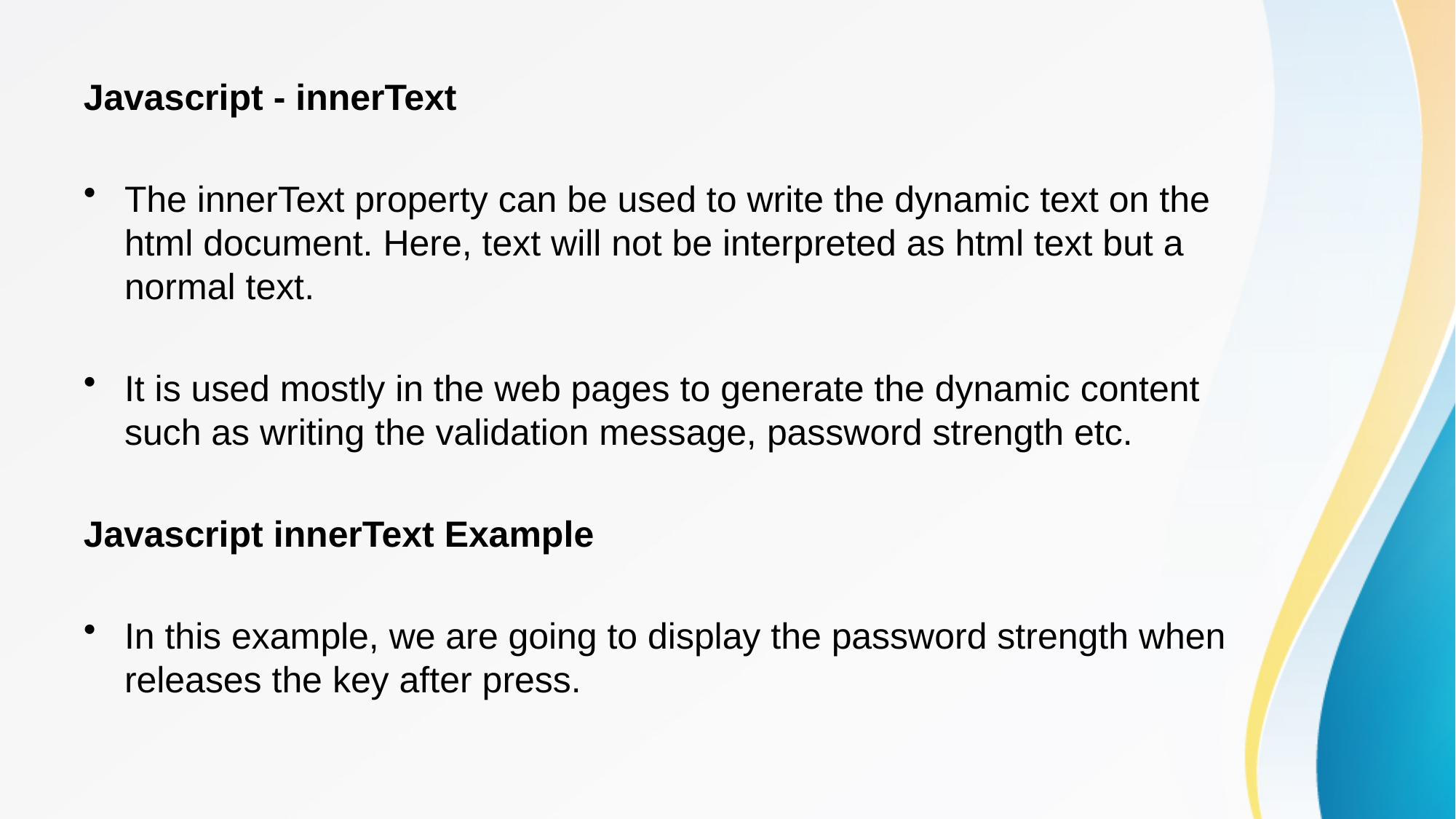

Javascript - innerText

The innerText property can be used to write the dynamic text on the html document. Here, text will not be interpreted as html text but a normal text.

It is used mostly in the web pages to generate the dynamic content such as writing the validation message, password strength etc.

Javascript innerText Example

In this example, we are going to display the password strength when releases the key after press.